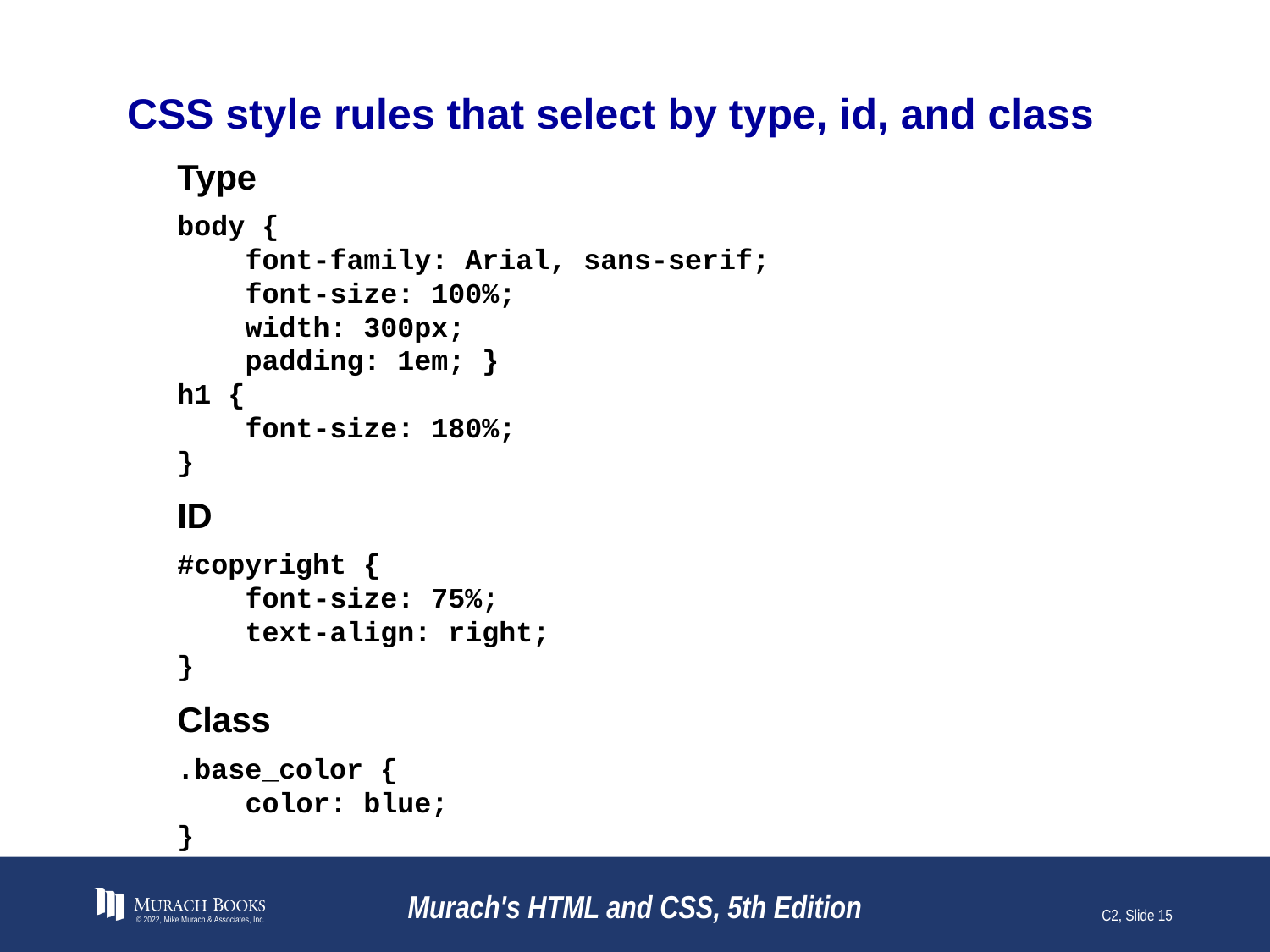

# CSS style rules that select by type, id, and class
Type
body {
    font-family: Arial, sans-serif;
    font-size: 100%;
    width: 300px;
    padding: 1em; }
h1 {
    font-size: 180%;
}
ID
#copyright {
    font-size: 75%;
    text-align: right;
}
Class
.base_color {
    color: blue;
}

© 2022, Mike Murach & Associates, Inc.
Murach's HTML and CSS, 5th Edition

C2, Slide 15